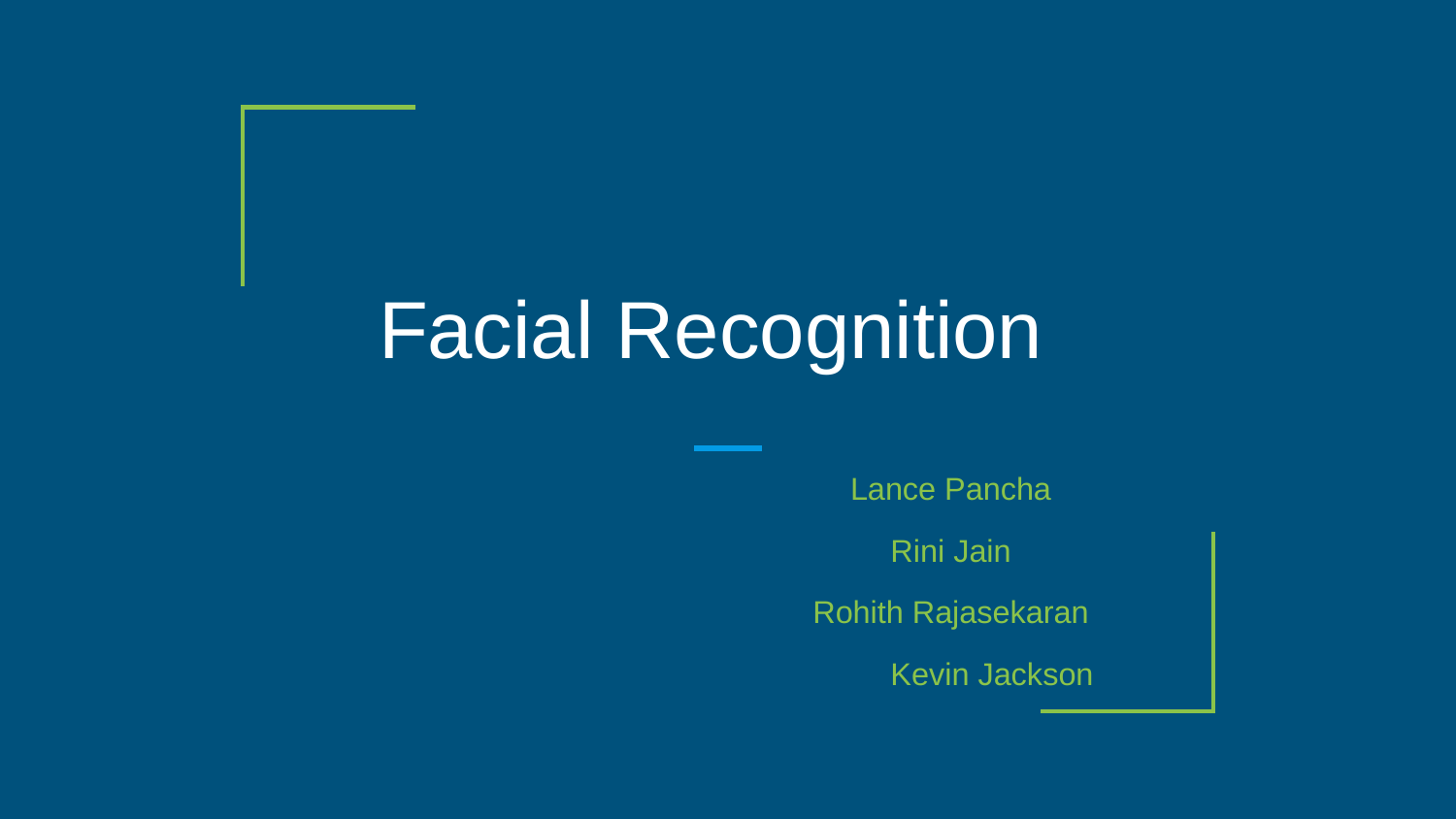

# Facial Recognition
Lance Pancha
Rini Jain
Rohith Rajasekaran
Kevin Jackson